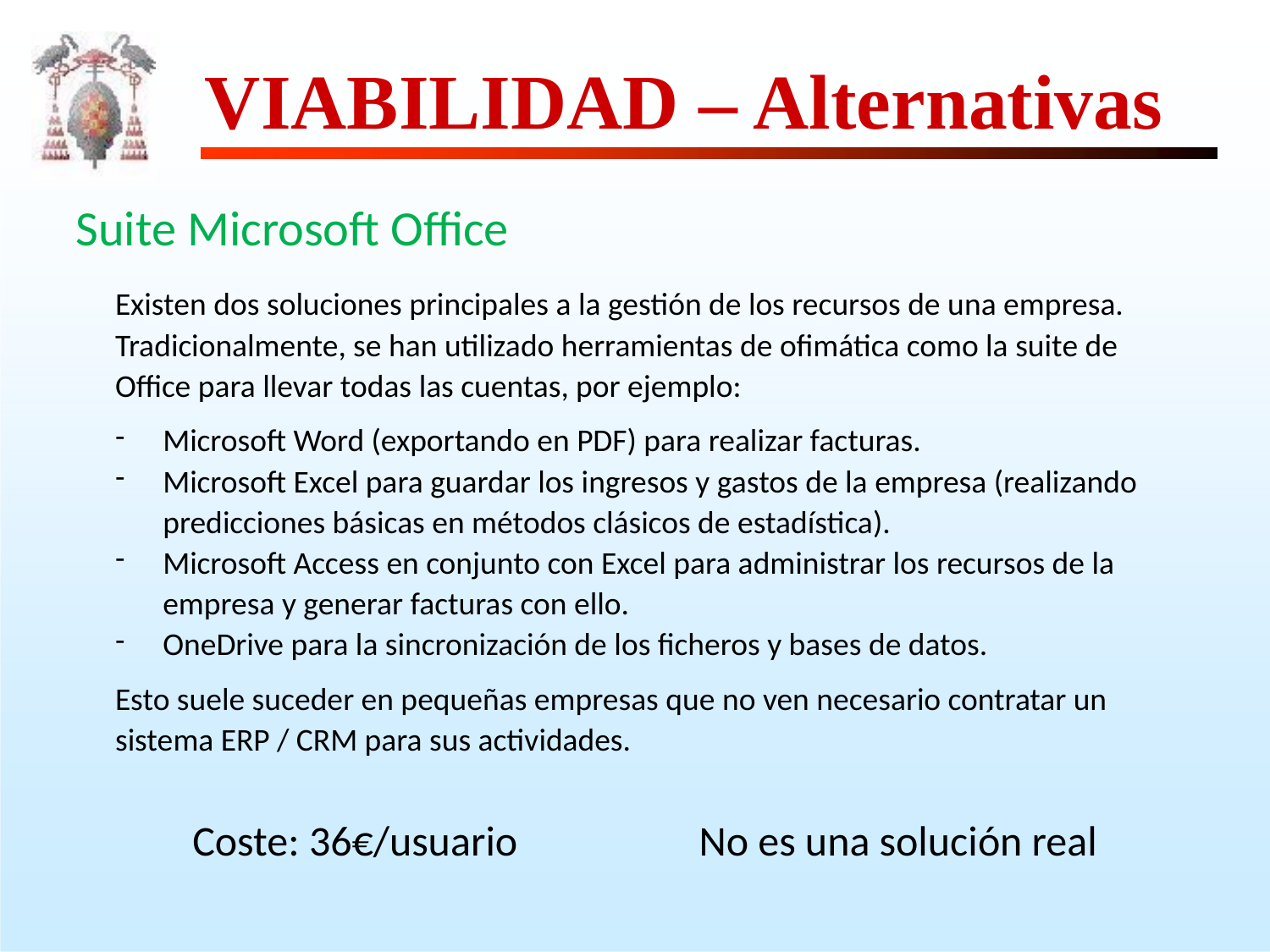

# VIABILIDAD – Alternativas
Suite Microsoft Office
Existen dos soluciones principales a la gestión de los recursos de una empresa. Tradicionalmente, se han utilizado herramientas de ofimática como la suite de Office para llevar todas las cuentas, por ejemplo:
Microsoft Word (exportando en PDF) para realizar facturas.
Microsoft Excel para guardar los ingresos y gastos de la empresa (realizando predicciones básicas en métodos clásicos de estadística).
Microsoft Access en conjunto con Excel para administrar los recursos de la empresa y generar facturas con ello.
OneDrive para la sincronización de los ficheros y bases de datos.
Esto suele suceder en pequeñas empresas que no ven necesario contratar un sistema ERP / CRM para sus actividades.

Coste: 36€/usuario
No es una solución real